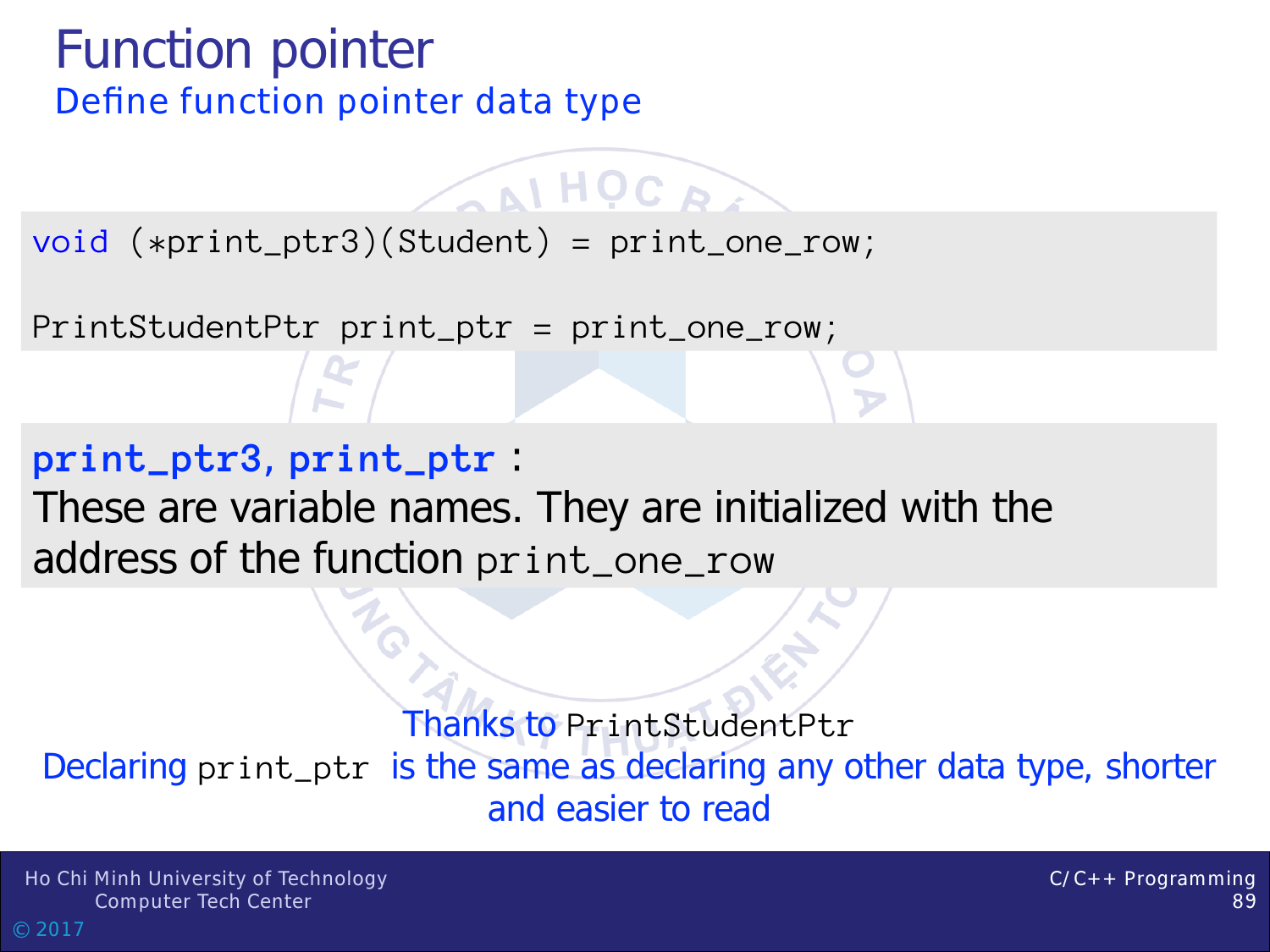

# Function pointer Define function pointer data type
void (*print_ptr3)(Student) = print_one_row;

PrintStudentPtr print_ptr = print_one_row;
print_ptr3, print_ptr :
These are variable names. They are initialized with the address of the function print_one_row
Thanks to PrintStudentPtr
Declaring print_ptr is the same as declaring any other data type, shorter and easier to read